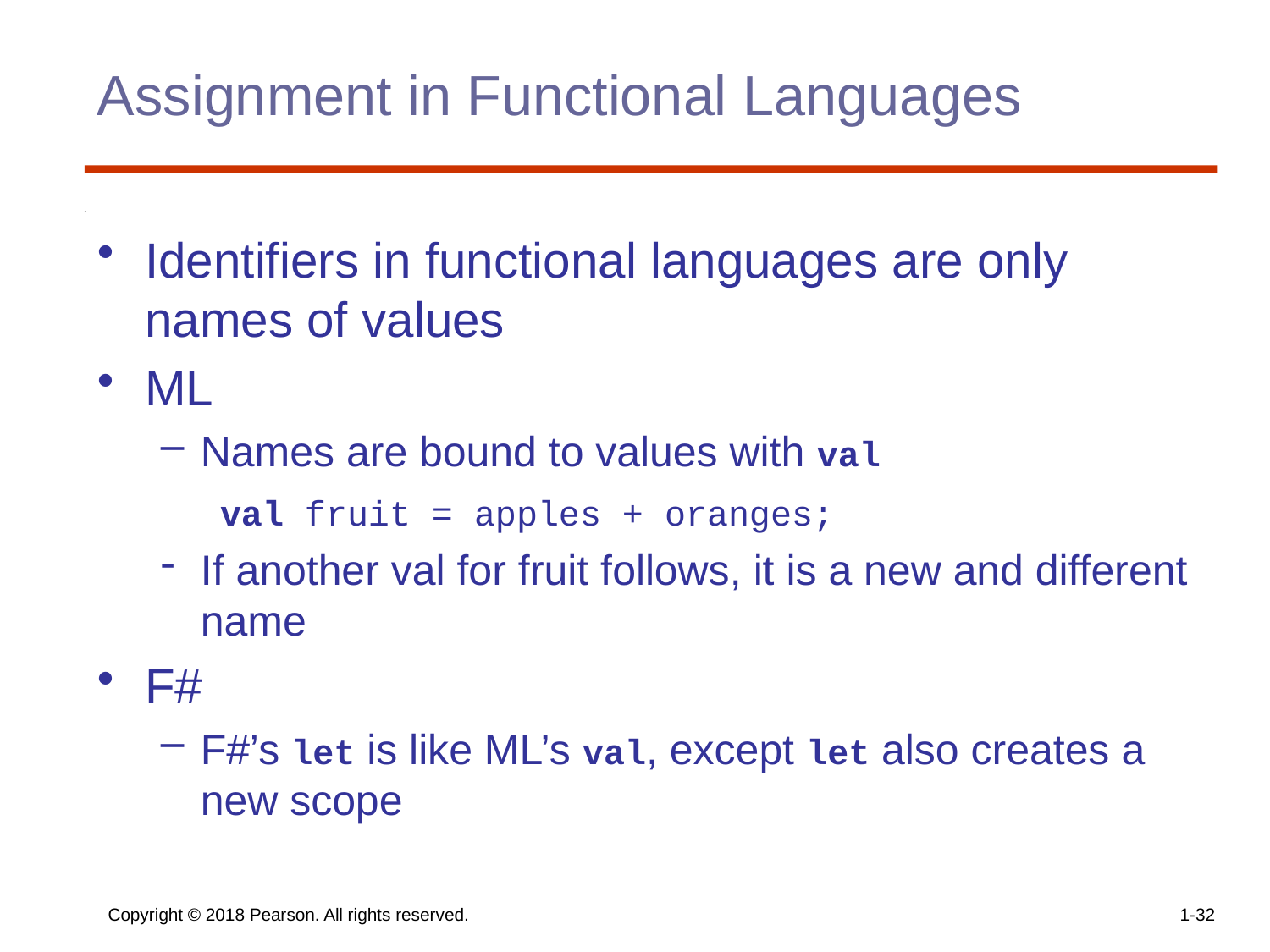

# Assignment in Functional Languages
Identifiers in functional languages are only names of values
ML
Names are bound to values with val
     val fruit = apples + oranges;
If another val for fruit follows, it is a new and different name
F#
F#’s let is like ML’s val, except let also creates a new scope

Copyright © 2018 Pearson. All rights reserved.
1-32